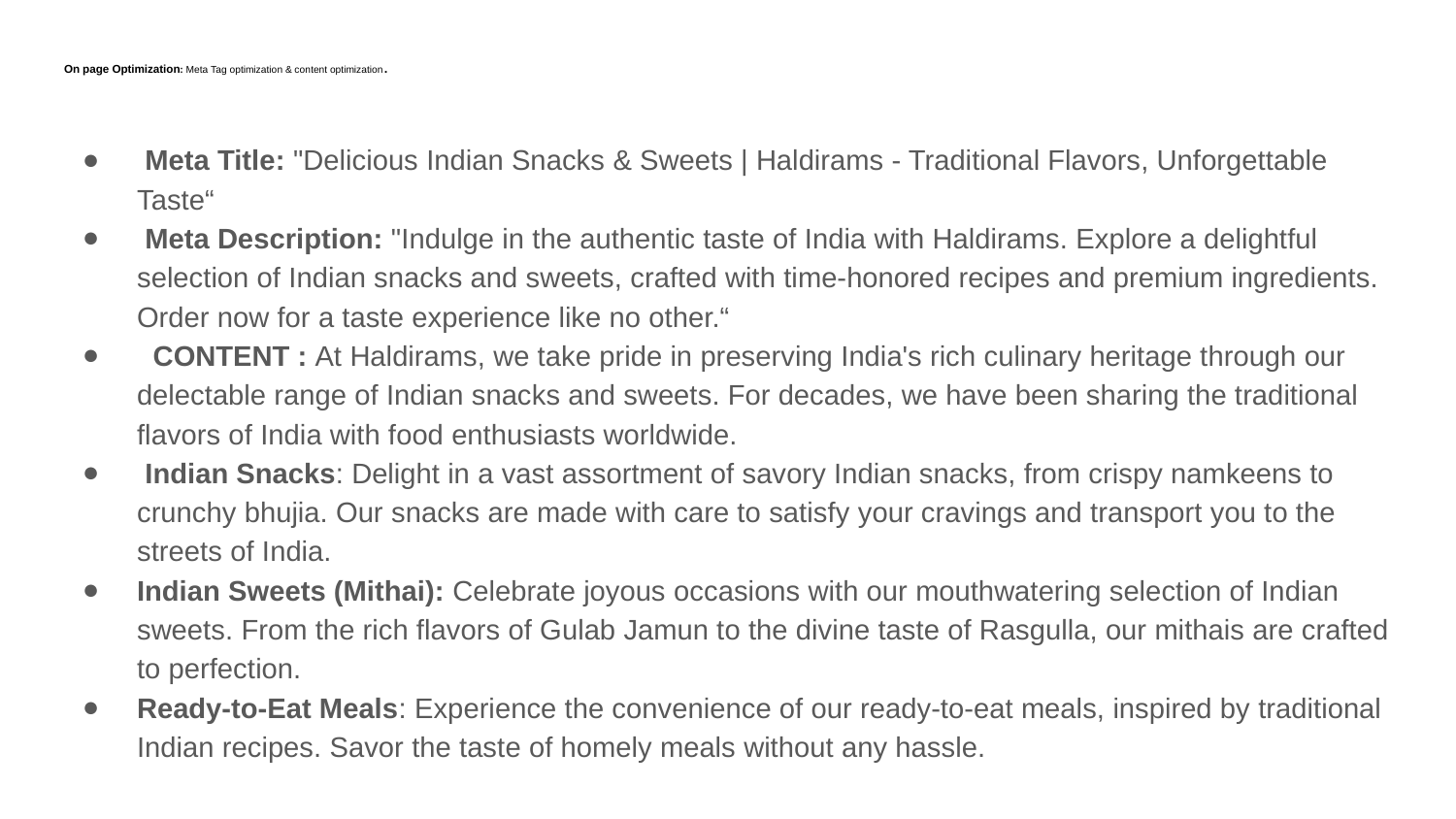

# On page Optimization: Meta Tag optimization & content optimization.
 Meta Title: "Delicious Indian Snacks & Sweets | Haldirams - Traditional Flavors, Unforgettable Taste“
 Meta Description: "Indulge in the authentic taste of India with Haldirams. Explore a delightful selection of Indian snacks and sweets, crafted with time-honored recipes and premium ingredients. Order now for a taste experience like no other.“
  CONTENT : At Haldirams, we take pride in preserving India's rich culinary heritage through our delectable range of Indian snacks and sweets. For decades, we have been sharing the traditional flavors of India with food enthusiasts worldwide.
 Indian Snacks: Delight in a vast assortment of savory Indian snacks, from crispy namkeens to crunchy bhujia. Our snacks are made with care to satisfy your cravings and transport you to the streets of India.
Indian Sweets (Mithai): Celebrate joyous occasions with our mouthwatering selection of Indian sweets. From the rich flavors of Gulab Jamun to the divine taste of Rasgulla, our mithais are crafted to perfection.
Ready-to-Eat Meals: Experience the convenience of our ready-to-eat meals, inspired by traditional Indian recipes. Savor the taste of homely meals without any hassle.